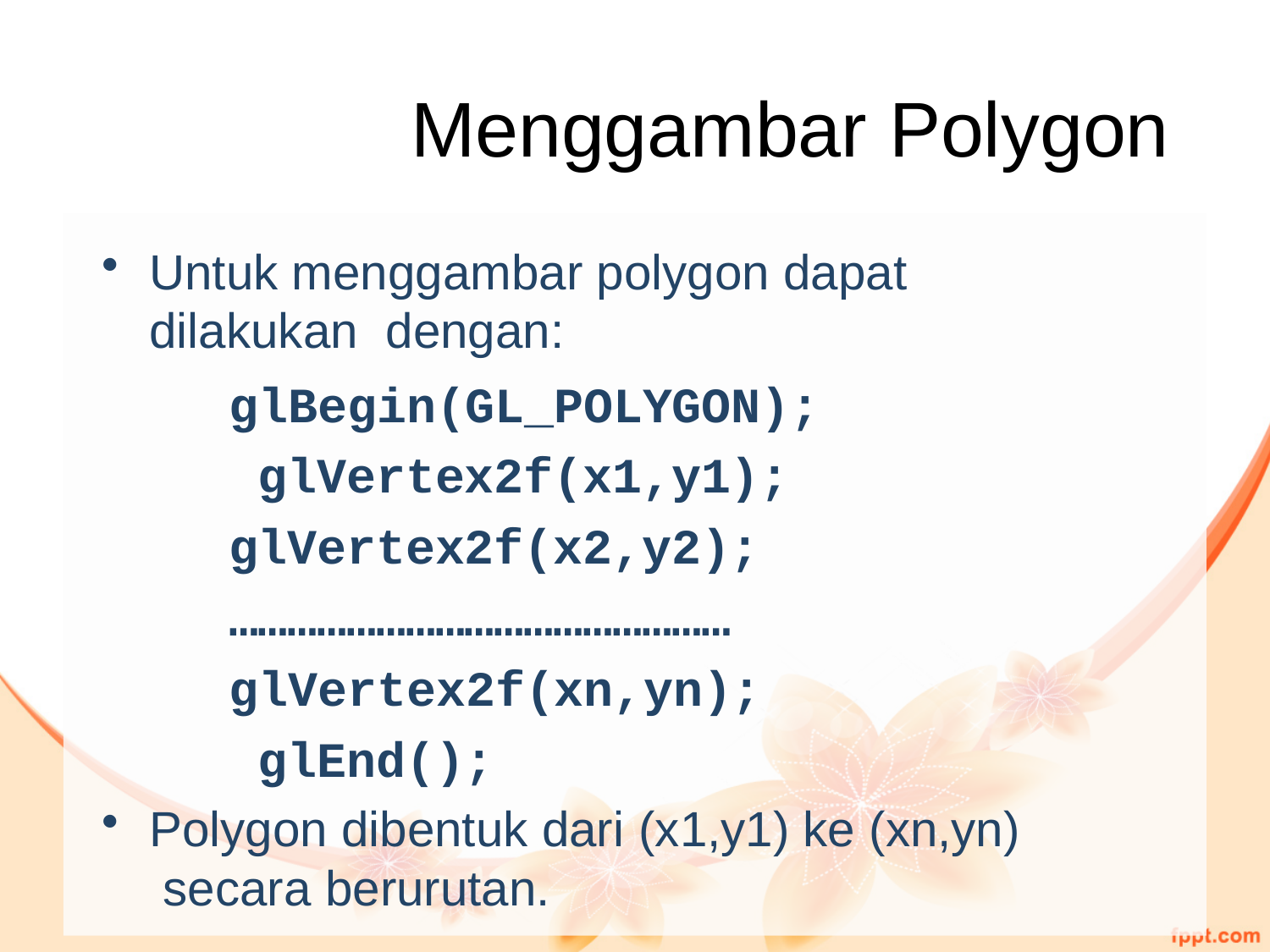

# Menggambar Polygon

Untuk menggambar polygon dapat dilakukan  dengan:
glBegin(GL_POLYGON);  glVertex2f(x1,y1);  glVertex2f(x2,y2);
……………………………………………  glVertex2f(xn,yn);  glEnd();
Polygon dibentuk dari (x1,y1) ke (xn,yn)  secara berurutan.